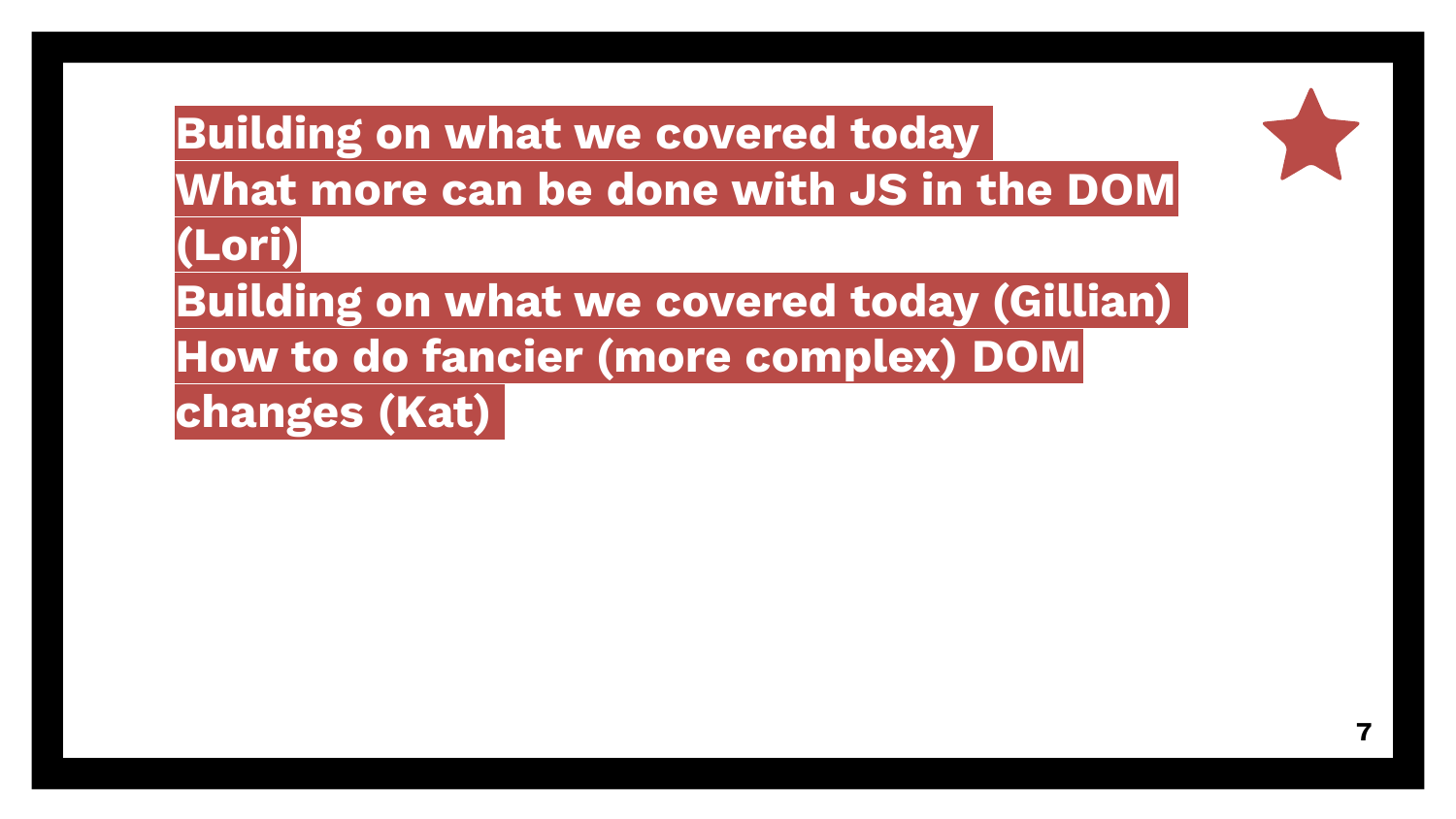

Building on what we covered today
What more can be done with JS in the DOM (Lori)
Building on what we covered today (Gillian)
How to do fancier (more complex) DOM changes (Kat)
7